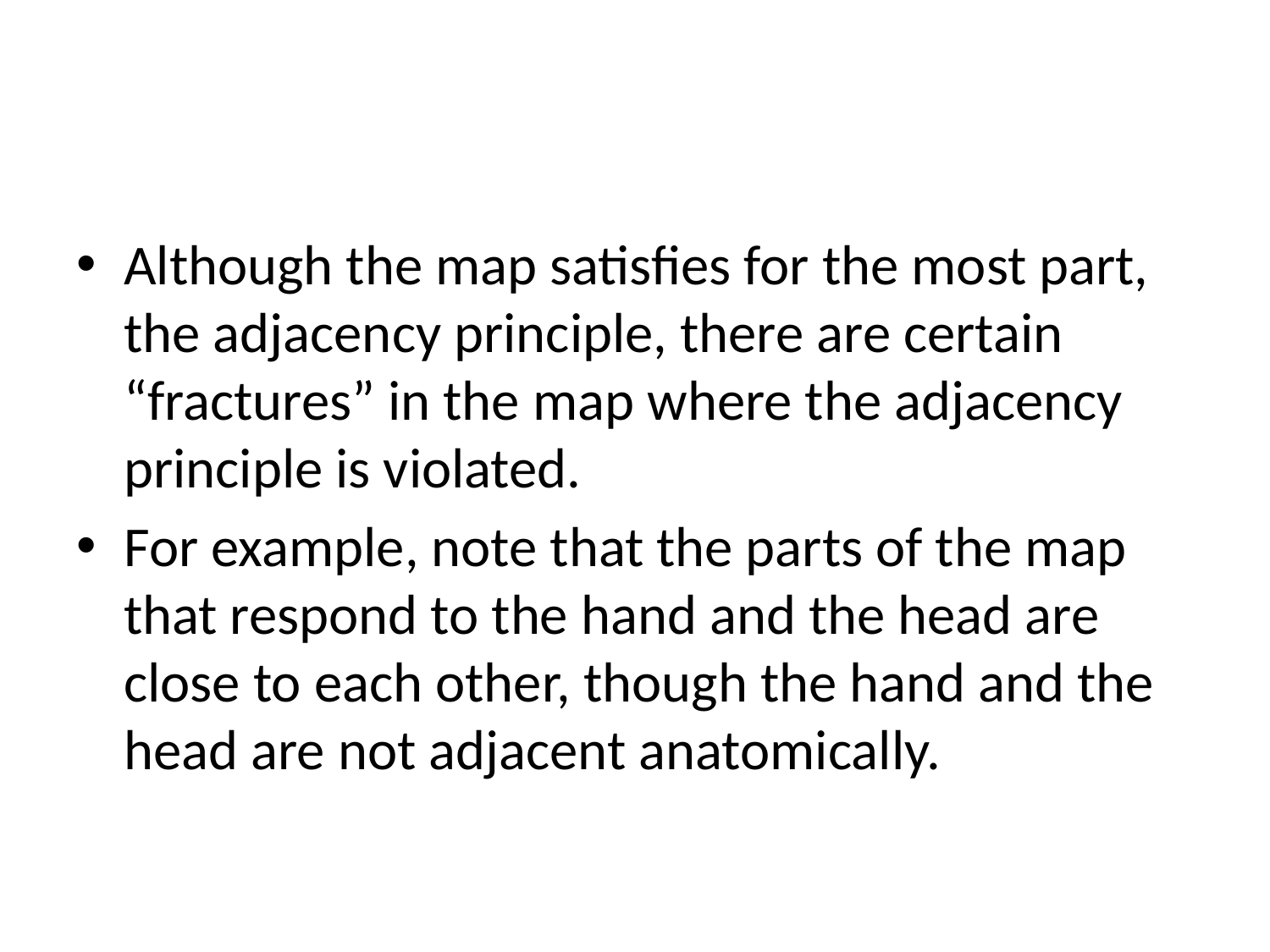

#
Although the map satisfies for the most part, the adjacency principle, there are certain “fractures” in the map where the adjacency principle is violated.
For example, note that the parts of the map that respond to the hand and the head are close to each other, though the hand and the head are not adjacent anatomically.